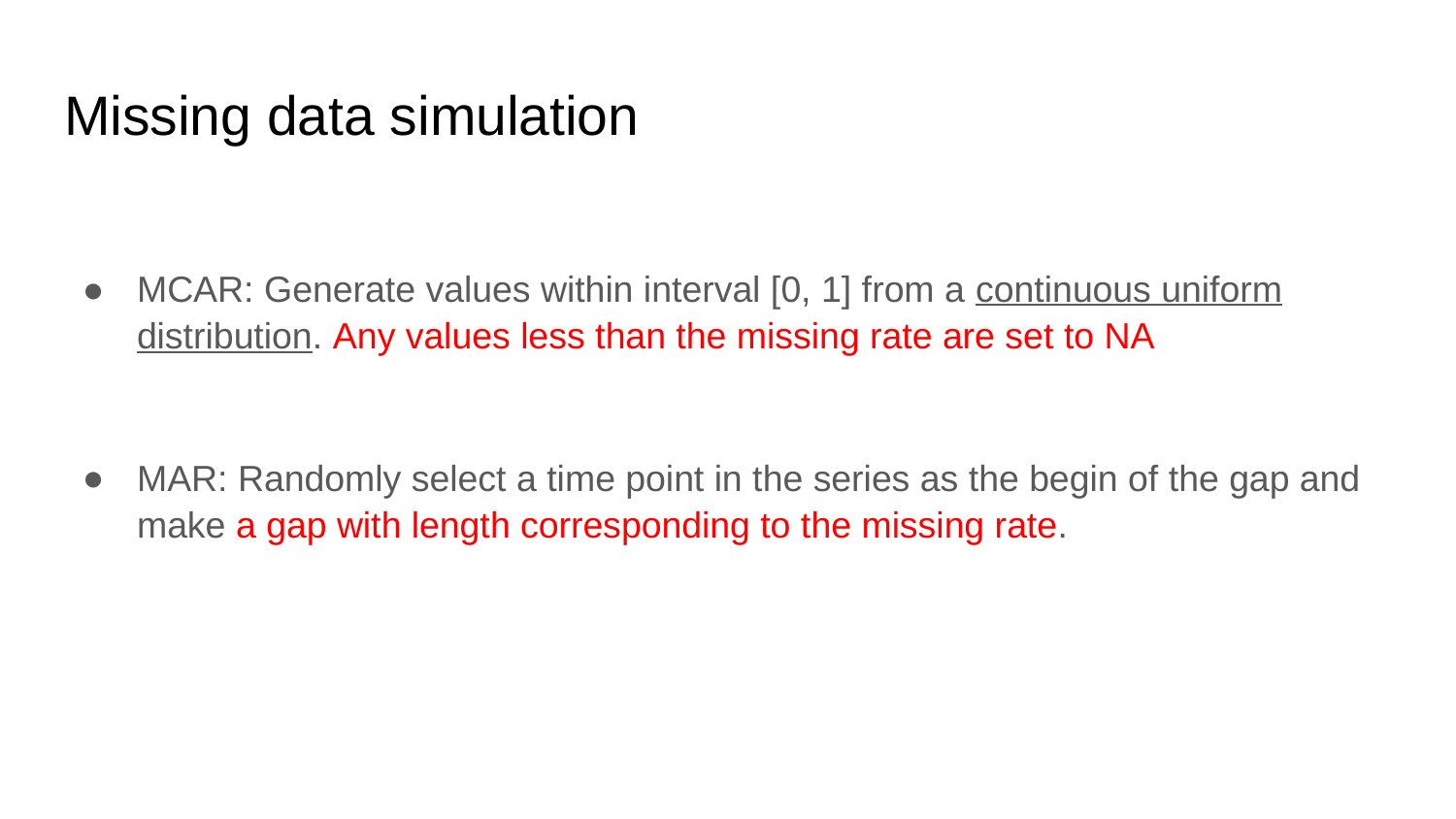

# Missing data simulation

MCAR: Generate values within interval [0, 1] from a continuous uniform distribution. Any values less than the missing rate are set to NA

MAR: Randomly select a time point in the series as the begin of the gap and make a gap with length corresponding to the missing rate.